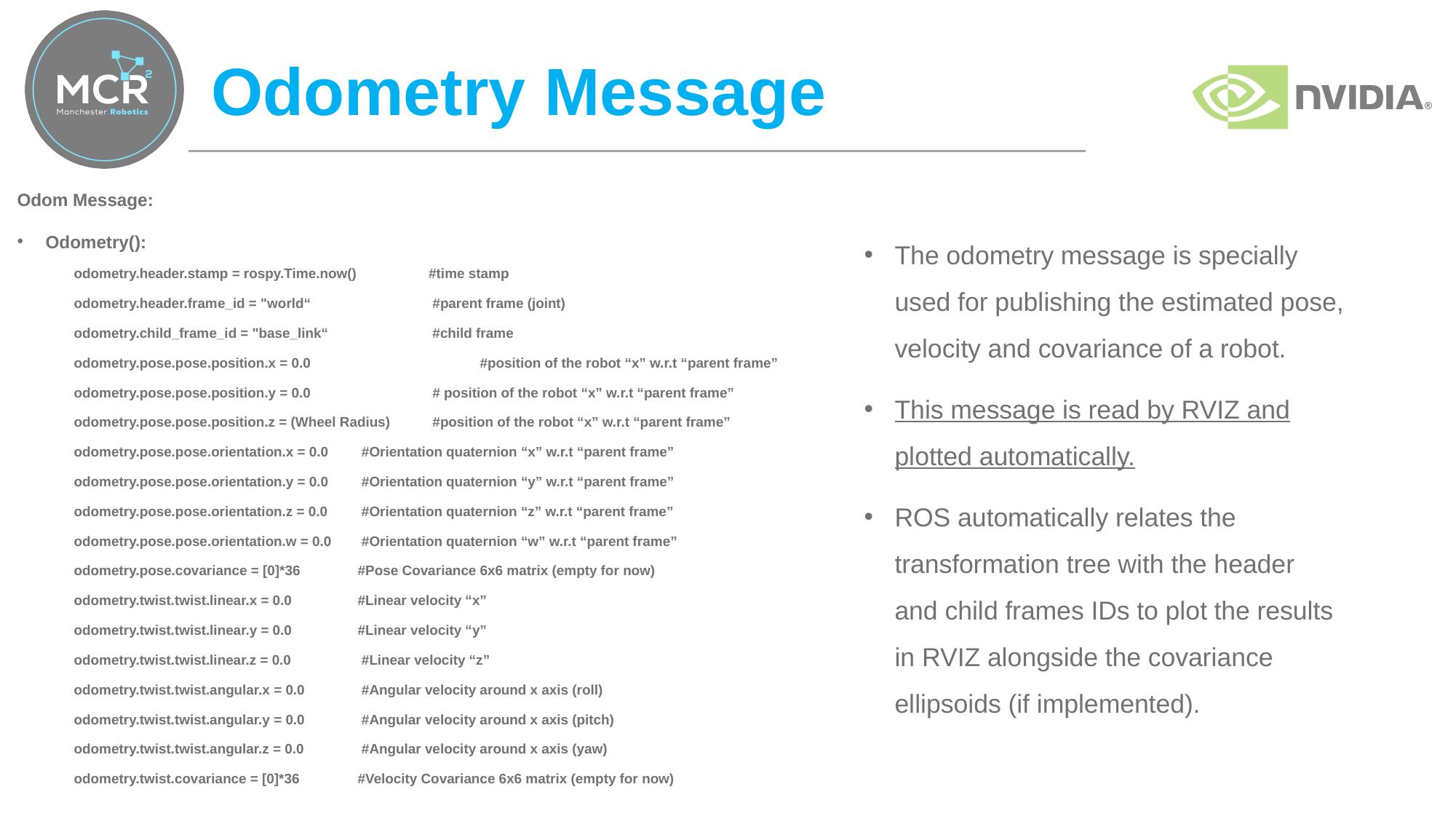

# Odometry Message
Odom Message:
Odometry():
odometry.header.stamp = rospy.Time.now()       	#time stamp
odometry.header.frame_id = "world“	         	 #parent frame (joint)
odometry.child_frame_id = "base_link“	        	 #child frame
odometry.pose.pose.position.x = 0.0	                                #position of the robot “x” w.r.t “parent frame”
odometry.pose.pose.position.y = 0.0	       	 # position of the robot “x” w.r.t “parent frame”
odometry.pose.pose.position.z = (Wheel Radius)	 #position of the robot “x” w.r.t “parent frame”
odometry.pose.pose.orientation.x = 0.0		 #Orientation quaternion “x” w.r.t “parent frame”
odometry.pose.pose.orientation.y = 0.0		 #Orientation quaternion “y” w.r.t “parent frame”
odometry.pose.pose.orientation.z = 0.0		 #Orientation quaternion “z” w.r.t “parent frame”
odometry.pose.pose.orientation.w = 0.0		 #Orientation quaternion “w” w.r.t “parent frame”
odometry.pose.covariance = [0]*36		#Pose Covariance 6x6 matrix (empty for now)
odometry.twist.twist.linear.x = 0.0		#Linear velocity “x”
odometry.twist.twist.linear.y = 0.0		#Linear velocity “y”
odometry.twist.twist.linear.z = 0.0		 #Linear velocity “z”
odometry.twist.twist.angular.x = 0.0		 #Angular velocity around x axis (roll)
odometry.twist.twist.angular.y = 0.0		 #Angular velocity around x axis (pitch)
odometry.twist.twist.angular.z = 0.0		 #Angular velocity around x axis (yaw)
odometry.twist.covariance = [0]*36		#Velocity Covariance 6x6 matrix (empty for now)

The odometry message is specially used for publishing the estimated pose, velocity and covariance of a robot.
This message is read by RVIZ and plotted automatically.
ROS automatically relates the transformation tree with the header and child frames IDs to plot the results in RVIZ alongside the covariance ellipsoids (if implemented).